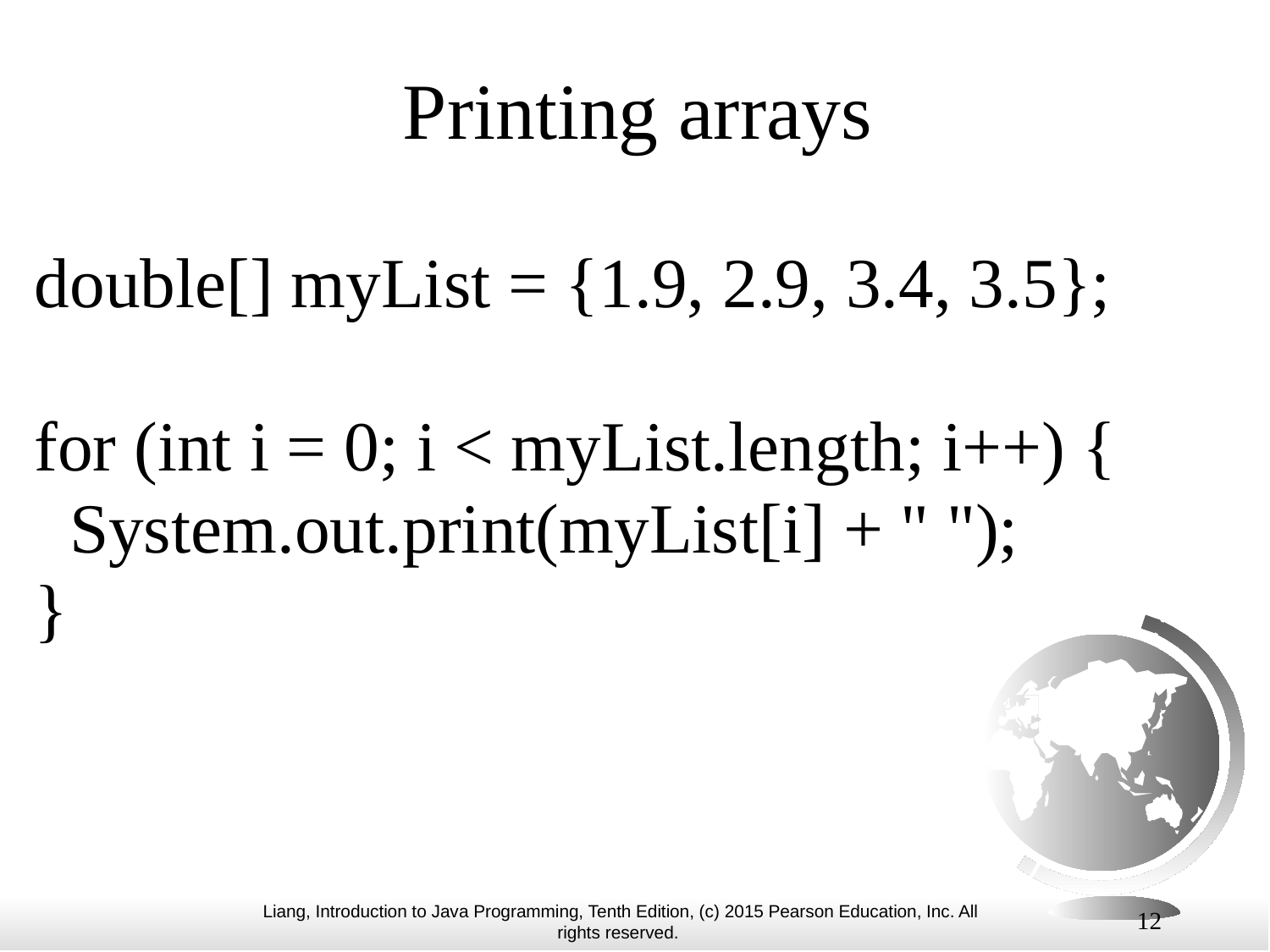

# Printing arrays
double[] myList = {1.9, 2.9, 3.4, 3.5};

for (int i = 0; i < myList.length; i++) {
  System.out.print(myList[i] + " ");
}

12